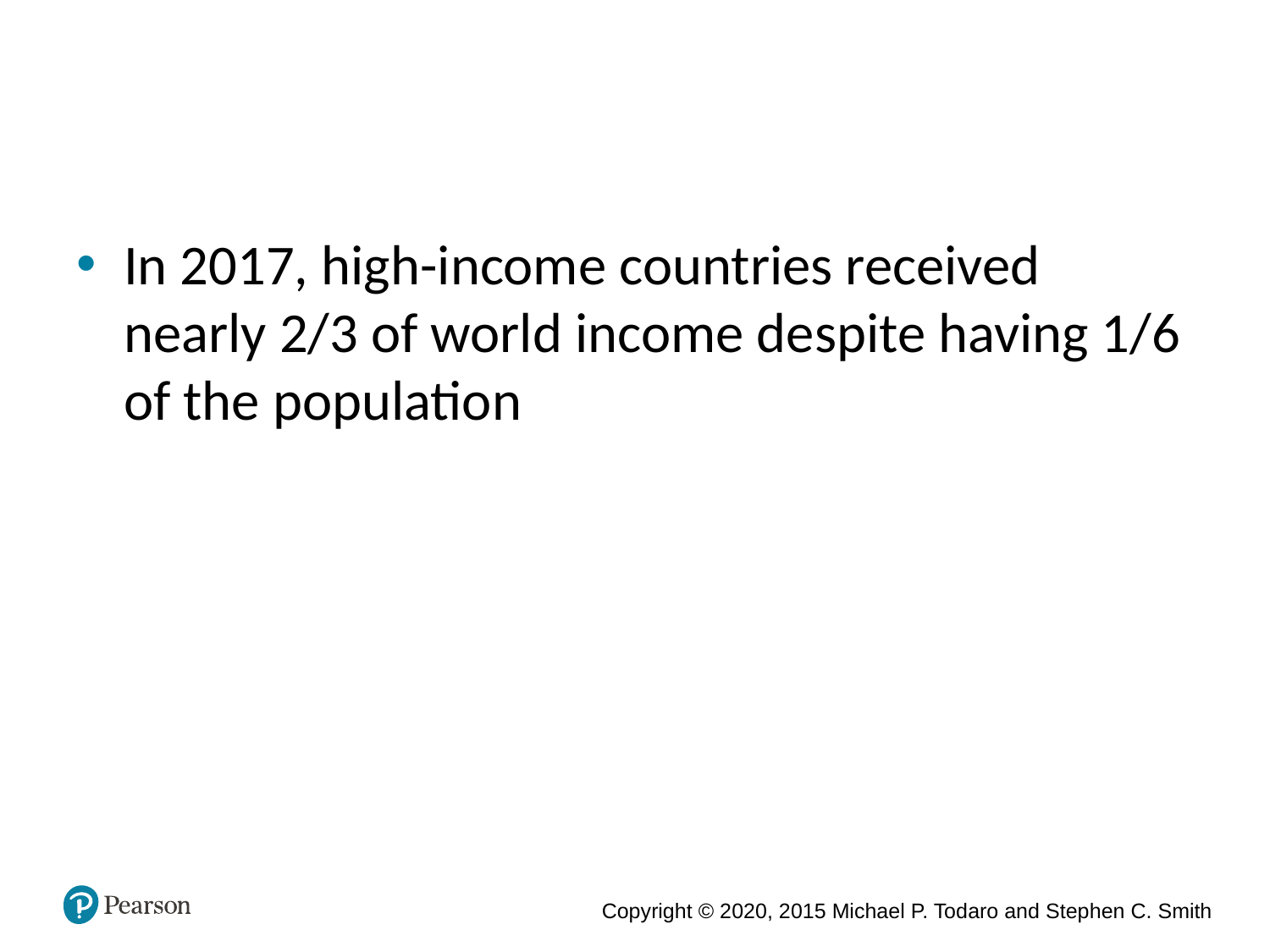

#
In 2017, high-income countries received nearly 2/3 of world income despite having 1/6 of the population